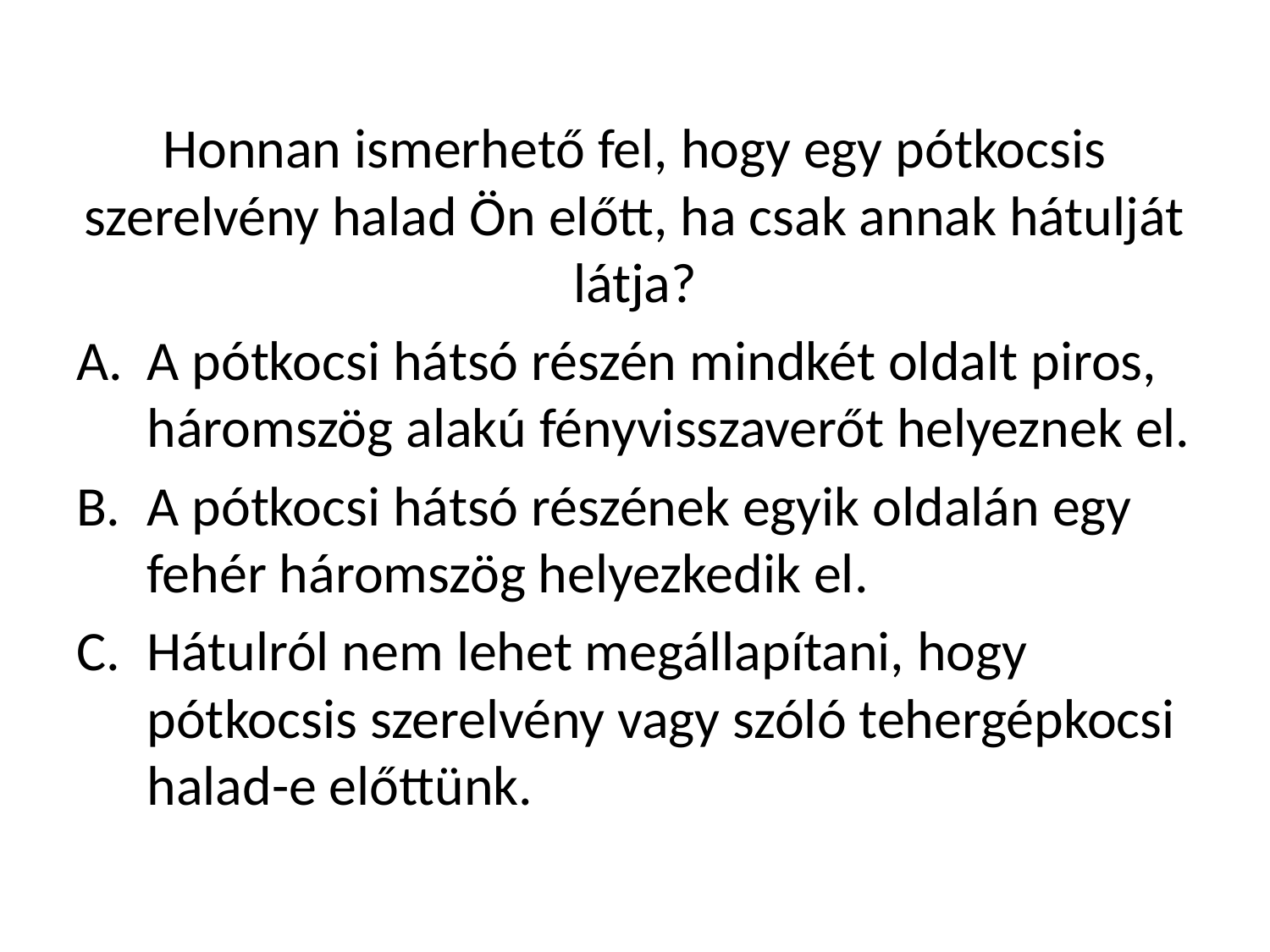

Honnan ismerhető fel, hogy egy pótkocsis szerelvény halad Ön előtt, ha csak annak hátulját látja?
A pótkocsi hátsó részén mindkét oldalt piros, háromszög alakú fényvisszaverőt helyeznek el.
A pótkocsi hátsó részének egyik oldalán egy fehér háromszög helyezkedik el.
Hátulról nem lehet megállapítani, hogy pótkocsis szerelvény vagy szóló tehergépkocsi halad-e előttünk.